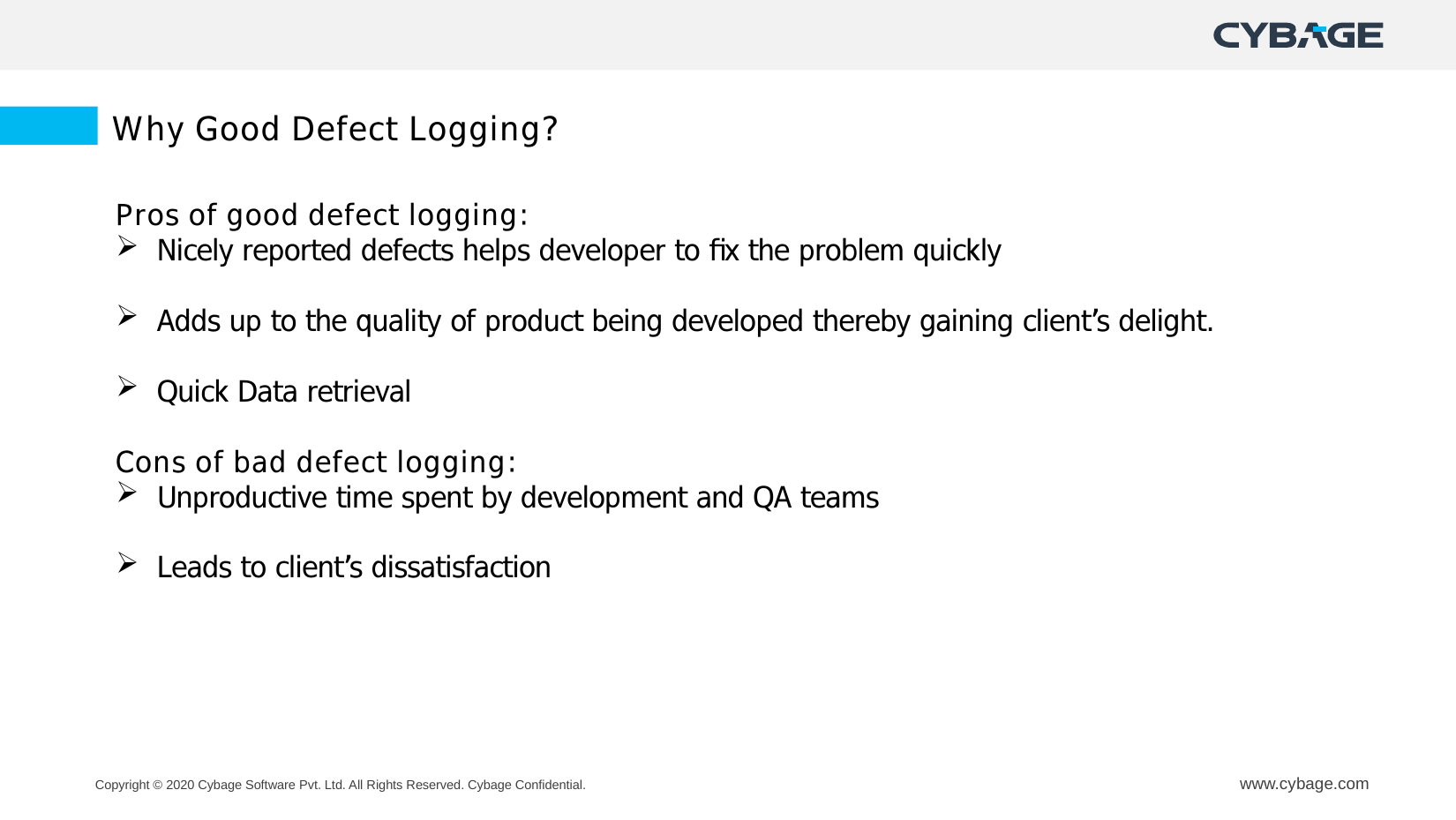

Why Good Defect Logging?

Pros of good defect logging:
Nicely reported defects helps developer to fix the problem quickly

Adds up to the quality of product being developed thereby gaining client’s delight.

Quick Data retrieval
Cons of bad defect logging:
Unproductive time spent by development and QA teams

Leads to client’s dissatisfaction